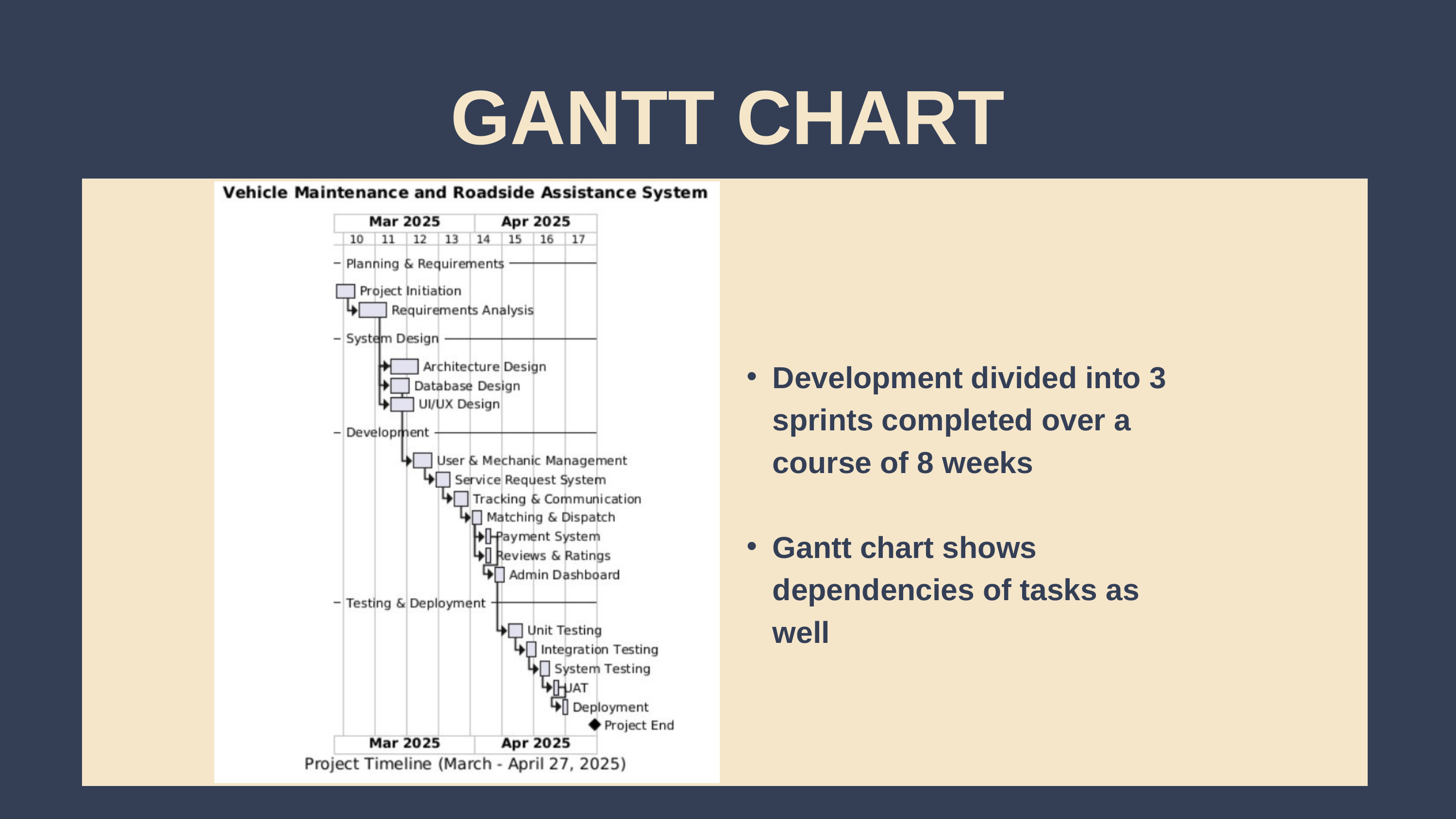

GANTT CHART

Development divided into 3 sprints completed over a course of 8 weeks

Gantt chart shows dependencies of tasks as well